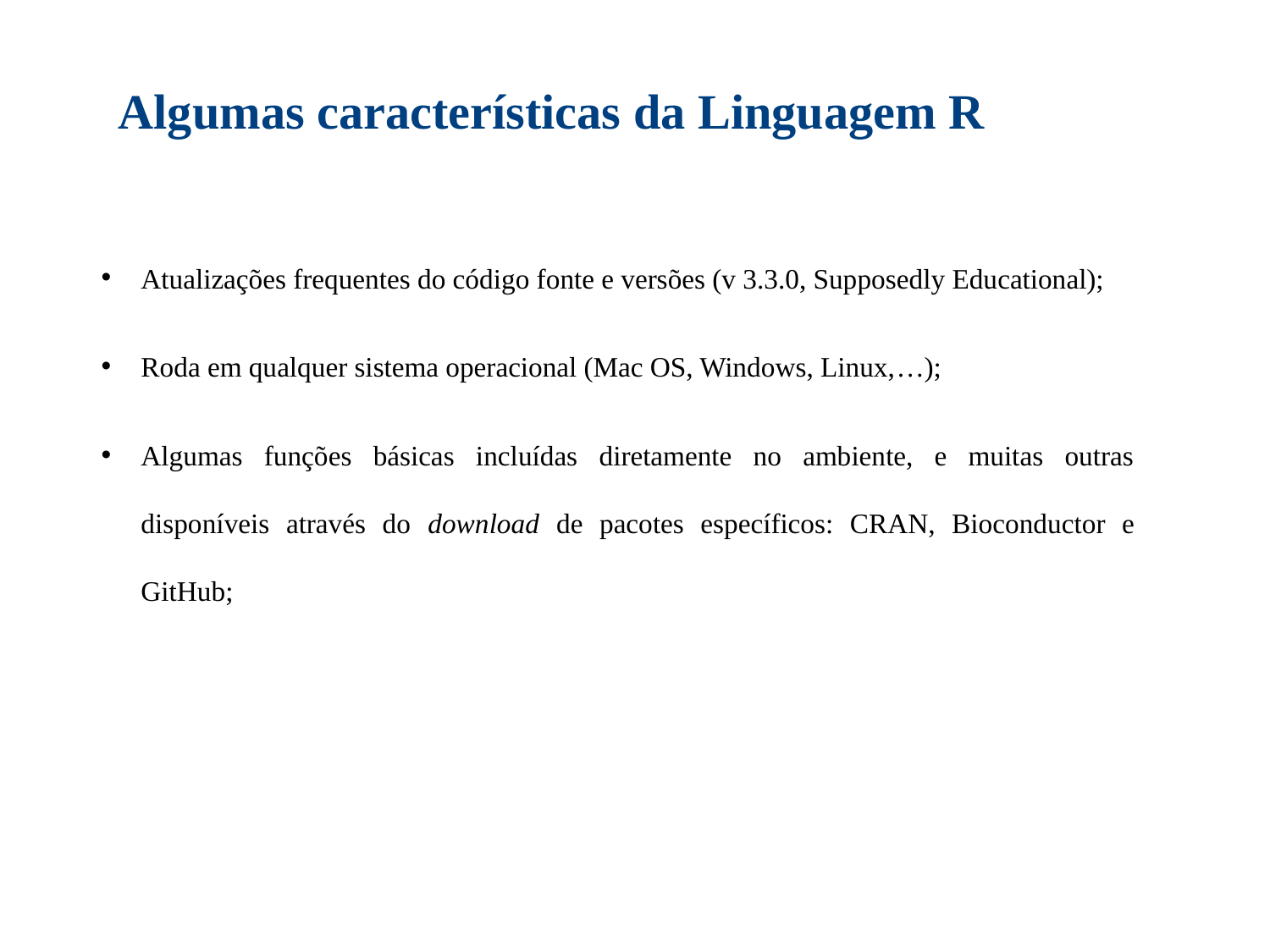

Algumas características da Linguagem R
Atualizações frequentes do código fonte e versões (v 3.3.0, Supposedly Educational);
Roda em qualquer sistema operacional (Mac OS, Windows, Linux,…);
Algumas funções básicas incluídas diretamente no ambiente, e muitas outras disponíveis através do download de pacotes específicos: CRAN, Bioconductor e GitHub;